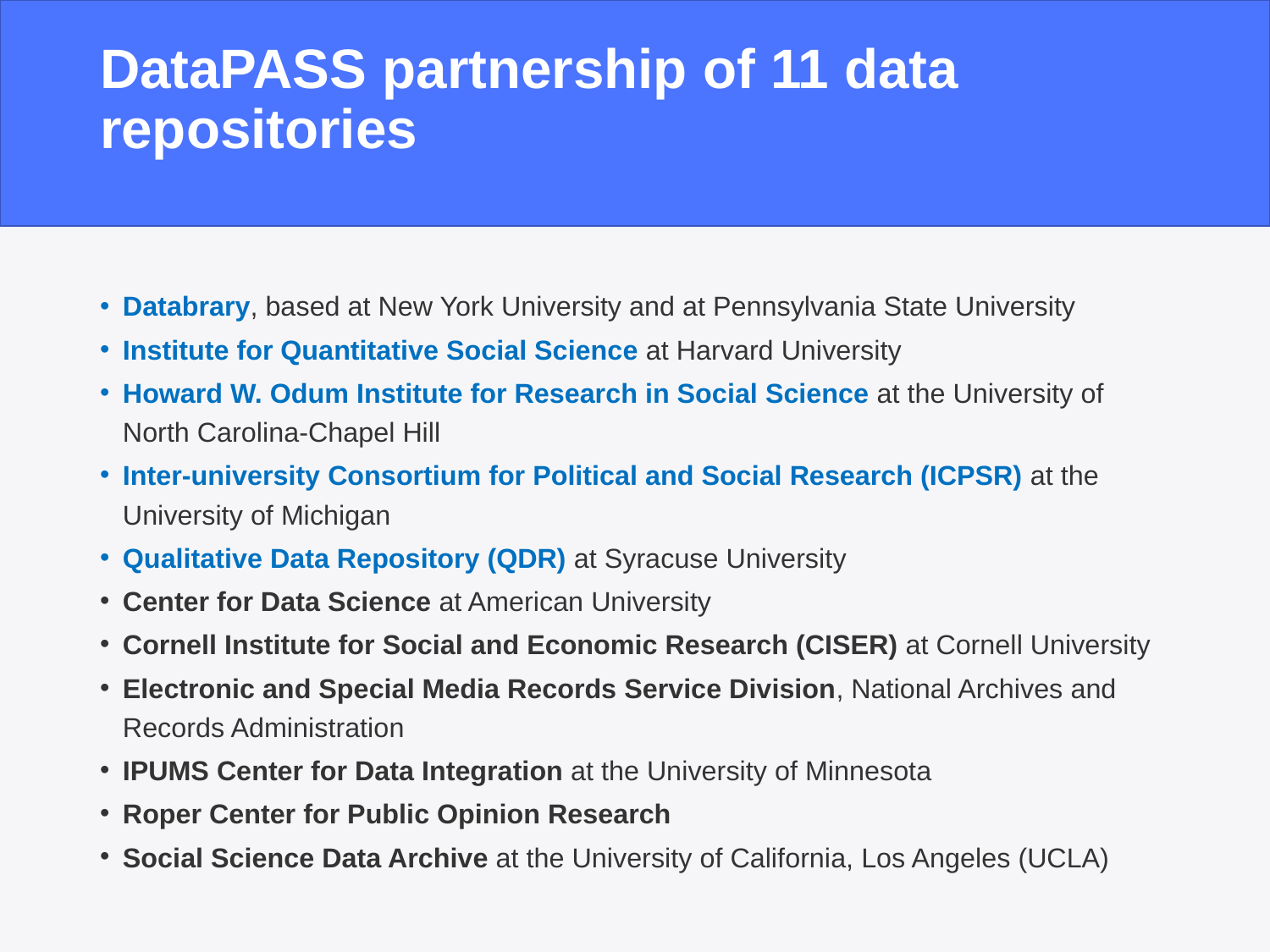

# DataPASS partnership of 11 data repositories
Databrary, based at New York University and at Pennsylvania State University
Institute for Quantitative Social Science at Harvard University
Howard W. Odum Institute for Research in Social Science at the University of North Carolina-Chapel Hill
Inter-university Consortium for Political and Social Research (ICPSR) at the University of Michigan
Qualitative Data Repository (QDR) at Syracuse University
Center for Data Science at American University
Cornell Institute for Social and Economic Research (CISER) at Cornell University
Electronic and Special Media Records Service Division, National Archives and Records Administration
IPUMS Center for Data Integration at the University of Minnesota
Roper Center for Public Opinion Research
Social Science Data Archive at the University of California, Los Angeles (UCLA)